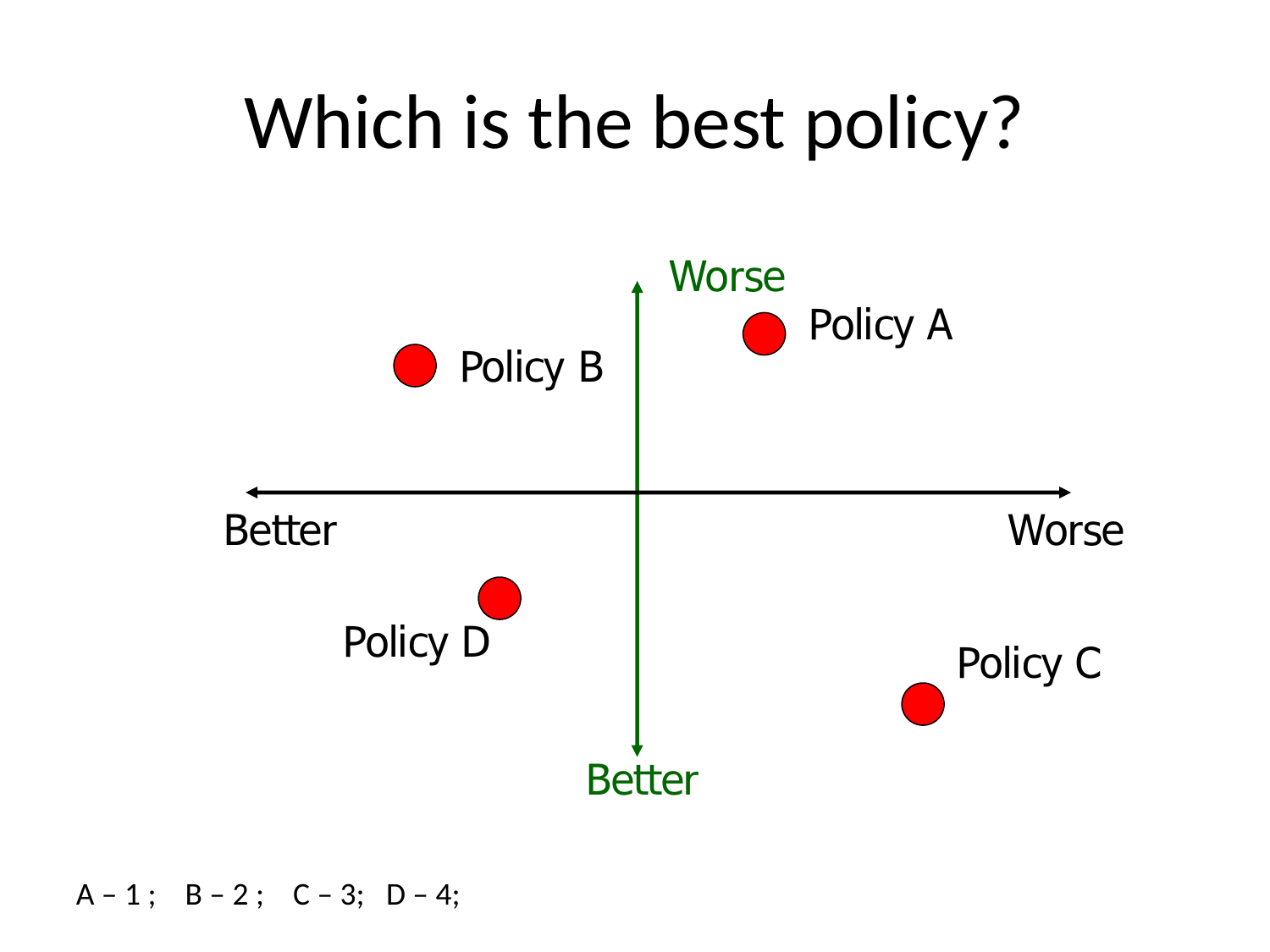

# Which is the best policy?
Worse

Policy A

Policy B

Better
Worse

Policy D
Policy C

Better
A – 1 ;    B – 2 ;    C – 3;   D – 4;